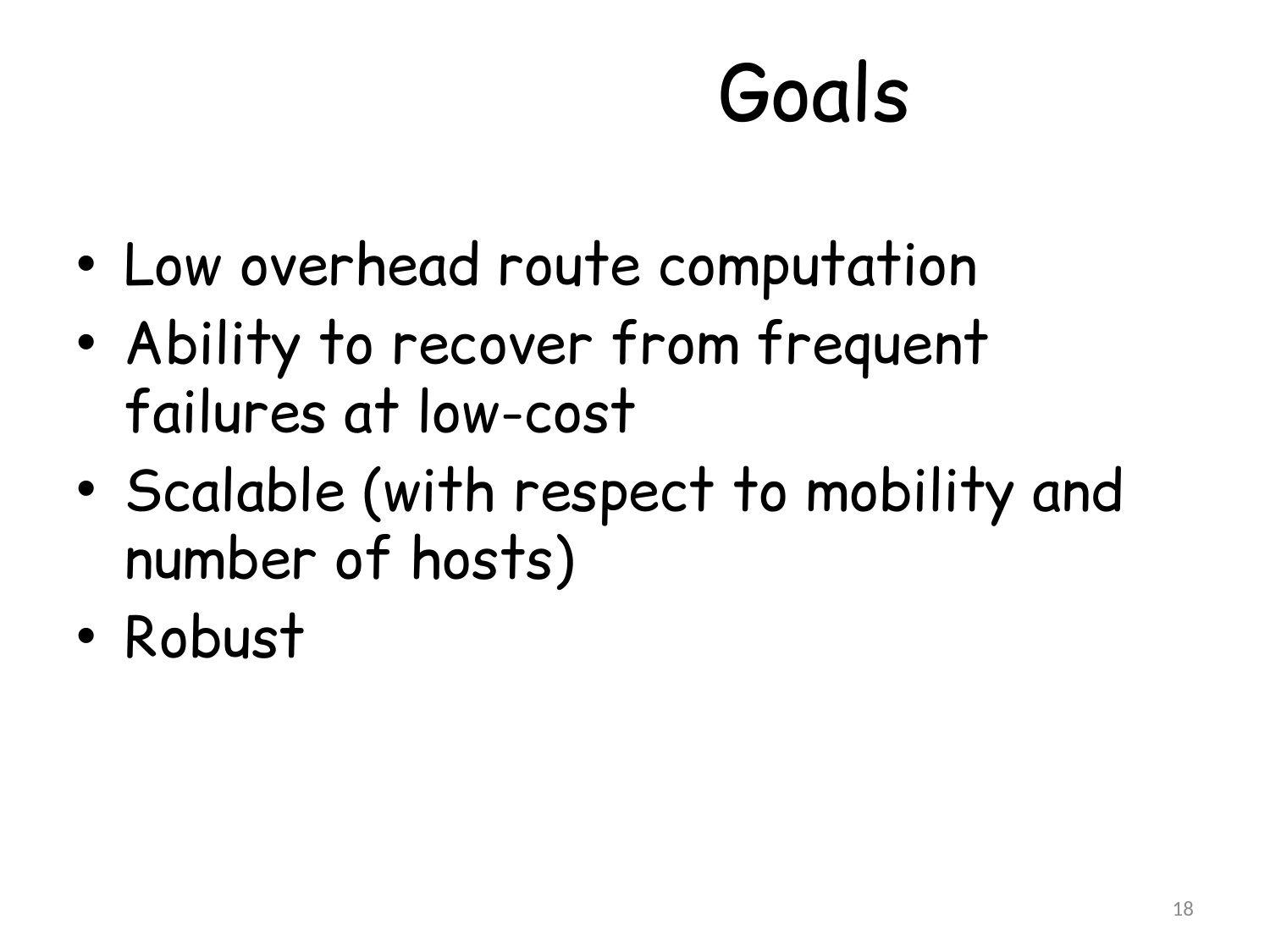

# Goals
Low overhead route computation
Ability to recover from frequent failures at low-cost
Scalable (with respect to mobility and number of hosts)
Robust
18